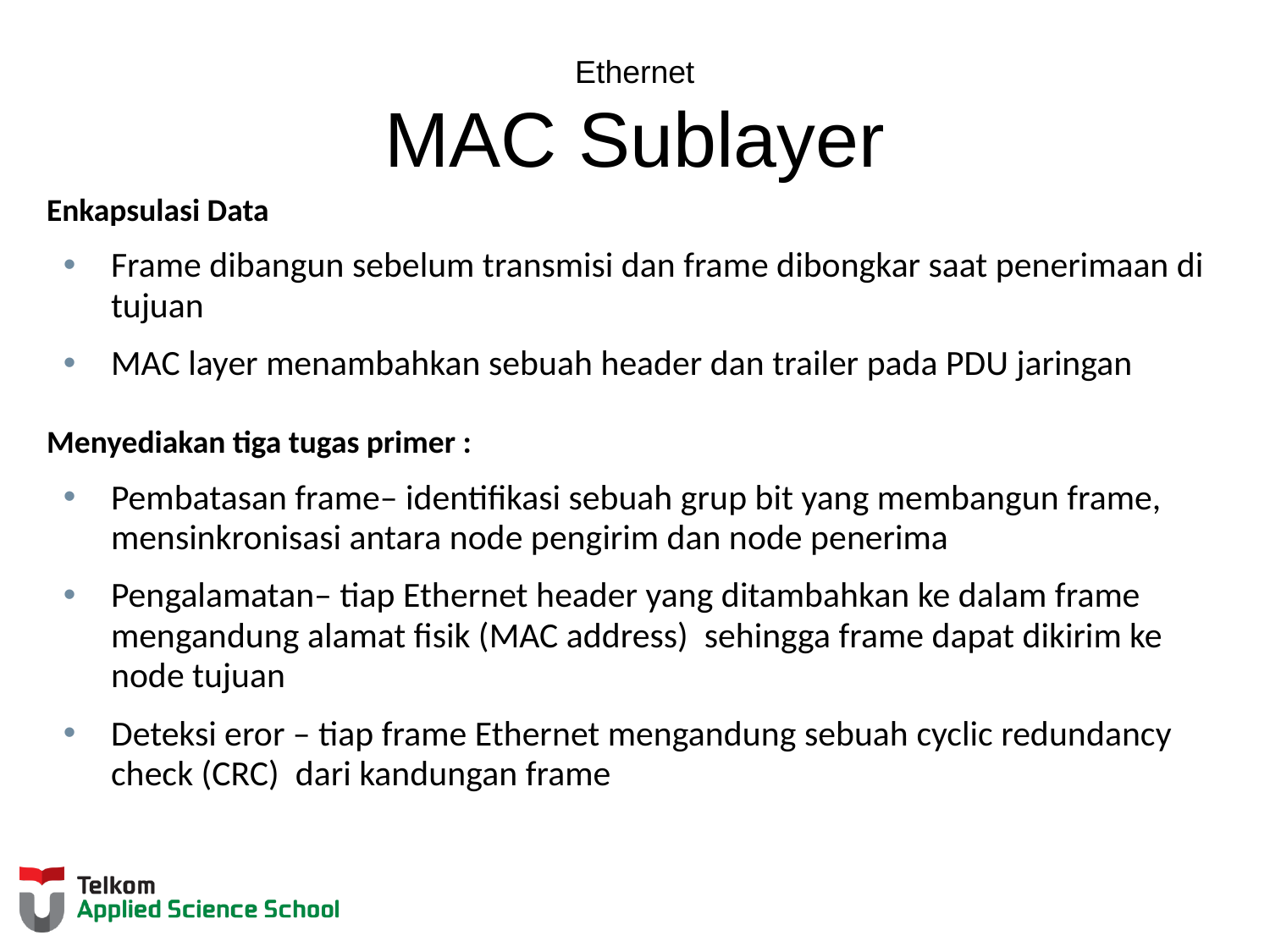

# Ethernet MAC Sublayer
Enkapsulasi Data
Frame dibangun sebelum transmisi dan frame dibongkar saat penerimaan di tujuan
MAC layer menambahkan sebuah header dan trailer pada PDU jaringan

Menyediakan tiga tugas primer :
Pembatasan frame– identifikasi sebuah grup bit yang membangun frame, mensinkronisasi antara node pengirim dan node penerima
Pengalamatan– tiap Ethernet header yang ditambahkan ke dalam frame mengandung alamat fisik (MAC address)  sehingga frame dapat dikirim ke node tujuan
Deteksi eror – tiap frame Ethernet mengandung sebuah cyclic redundancy check (CRC)  dari kandungan frame